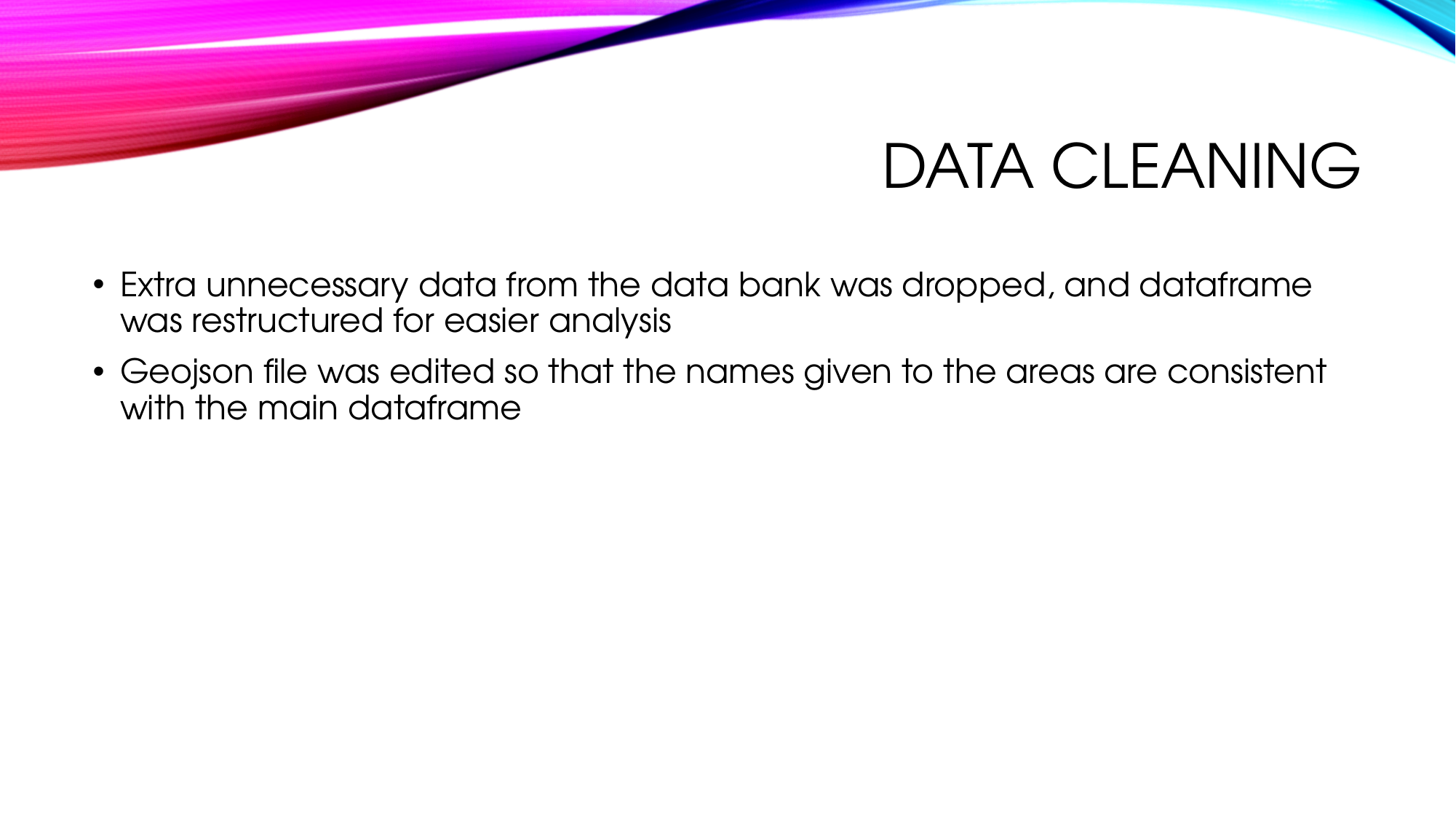

# Data CLeaning
Extra unnecessary data from the data bank was dropped, and dataframe was restructured for easier analysis
Geojson file was edited so that the names given to the areas are consistent with the main dataframe